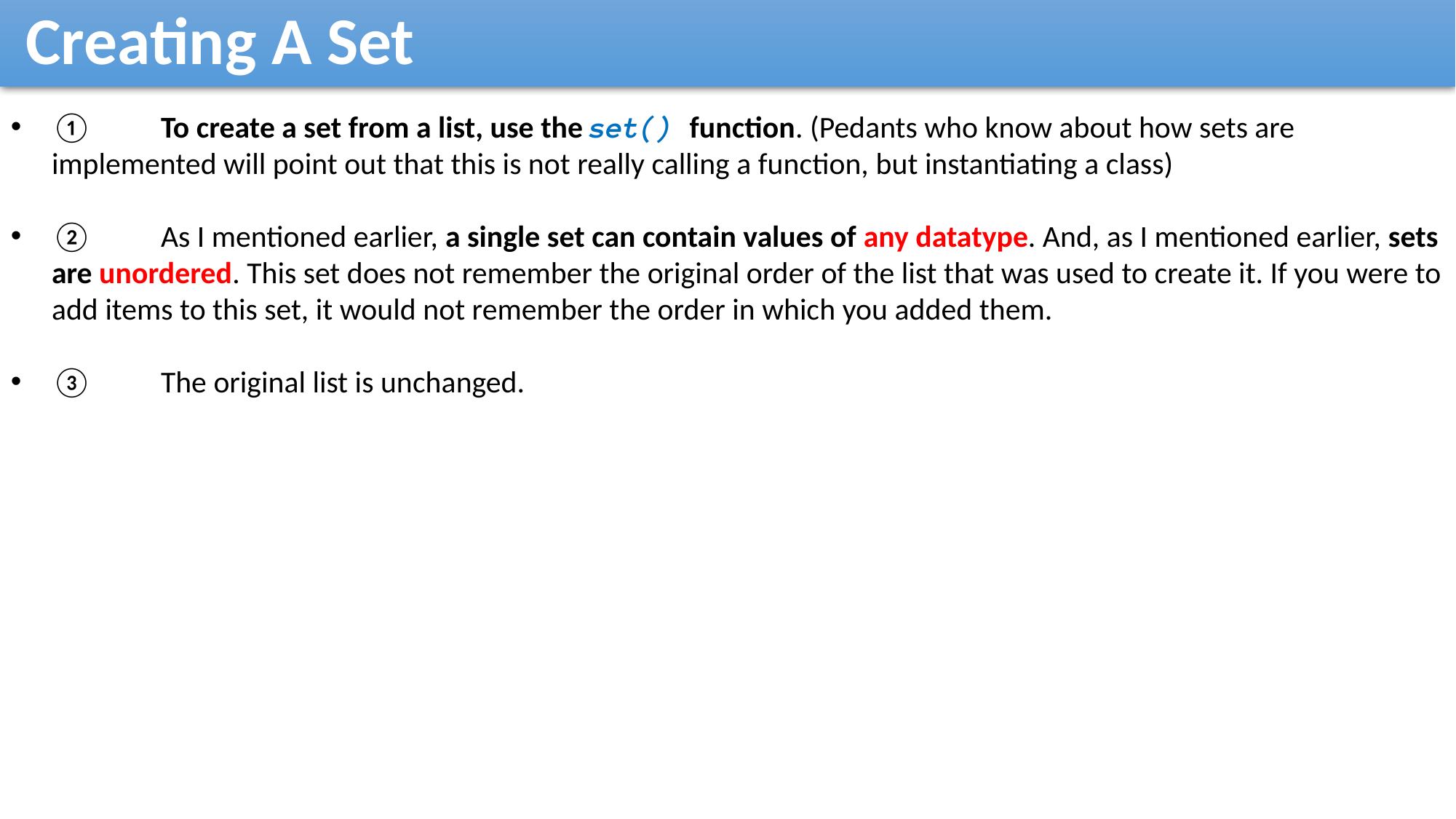

Creating A Set
①	To create a set from a list, use the set() function. (Pedants who know about how sets are implemented will point out that this is not really calling a function, but instantiating a class)

②	As I mentioned earlier, a single set can contain values of any datatype. And, as I mentioned earlier, sets are unordered. This set does not remember the original order of the list that was used to create it. If you were to add items to this set, it would not remember the order in which you added them.

③	The original list is unchanged.